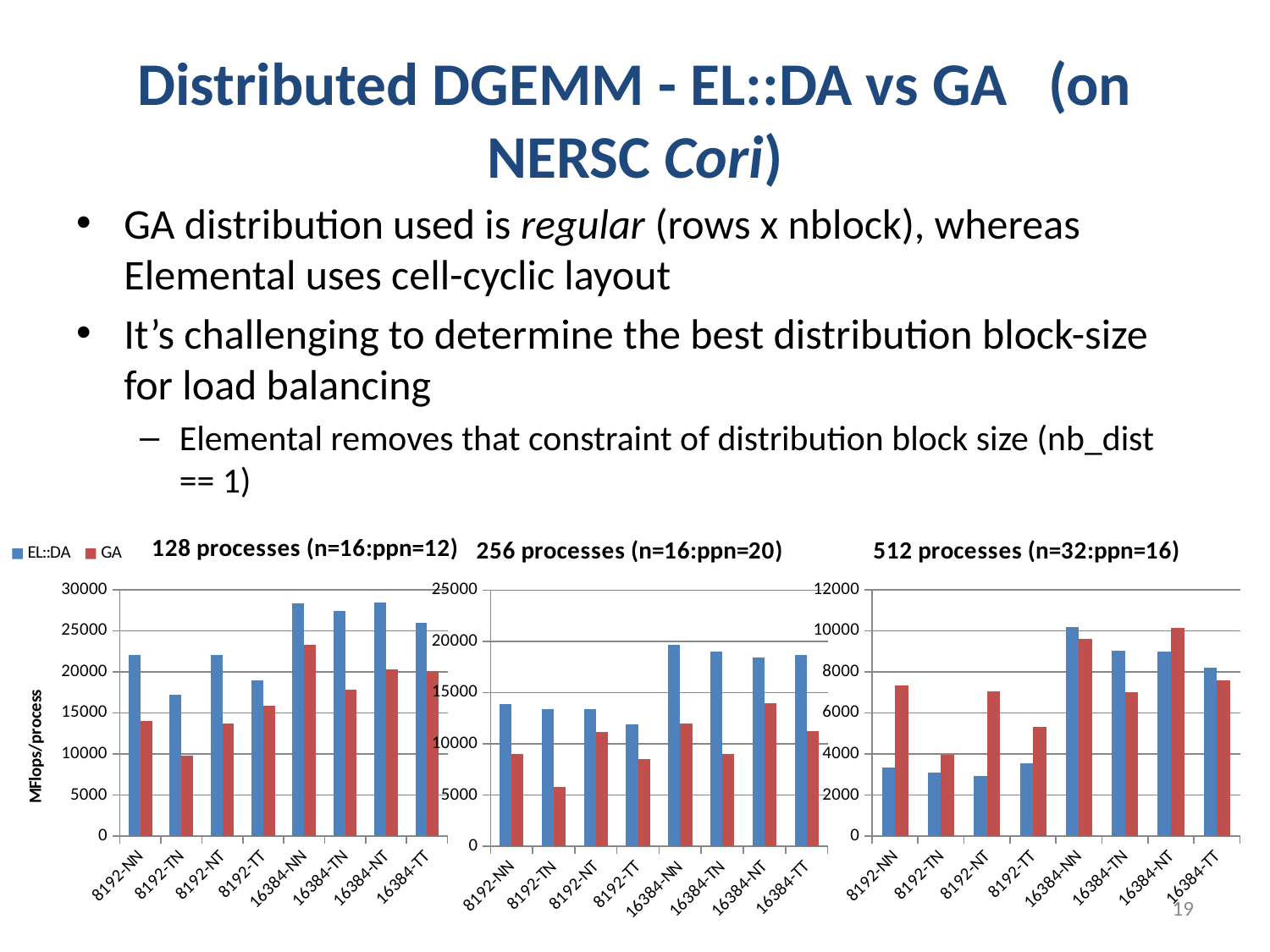

# Distributed DGEMM - EL::DA vs GA   (on NERSC Cori)
GA distribution used is regular (rows x nblock), whereas Elemental uses cell-cyclic layout
It’s challenging to determine the best distribution block-size for load balancing
Elemental removes that constraint of distribution block size (nb_dist == 1)

### Chart: 128 processes (n=16:ppn=12)

| Category | EL::DA | GA |
|---|---|---|
| 8192-NN | 22027.7 | 14041.6 |
| 8192-TN | 17195.3 | 9754.4 |
| 8192-NT | 22064.3 | 13732.1 |
| 8192-TT | 19005.8 | 15871.1 |
| 16384-NN | 28335.8 | 23272.9 |
| 16384-TN | 27386.4 | 17835.7 |
| 16384-NT | 28430.4 | 20296.599999999984 |
| 16384-TT | 25952.6 | 20069.3 |

### Chart: 256 processes (n=16:ppn=20)

| Category | EL::DA | GA |
|---|---|---|
| 8192-NN | 13901.2 | 8984.6 |
| 8192-TN | 13372.1 | 5757.4 |
| 8192-NT | 13366.6 | 11171.5 |
| 8192-TT | 11926.1 | 8539.0 |
| 16384-NN | 19698.4 | 11961.3 |
| 16384-TN | 18993.3 | 9033.5 |
| 16384-NT | 18388.3 | 14007.2 |
| 16384-TT | 18655.7 | 11226.3 |

### Chart: 512 processes (n=32:ppn=16)

| Category | EL::DA | GA |
|---|---|---|
| 8192-NN | 3338.5 | 7336.7 |
| 8192-TN | 3073.4 | 3939.6 |
| 8192-NT | 2918.7 | 7054.9 |
| 8192-TT | 3533.4 | 5305.4 |
| 16384-NN | 10186.1 | 9615.6 |
| 16384-TN | 9024.6 | 7001.6 |
| 16384-NT | 8984.2 | 10149.0 |
| 16384-TT | 8210.4 | 7576.4 |
19